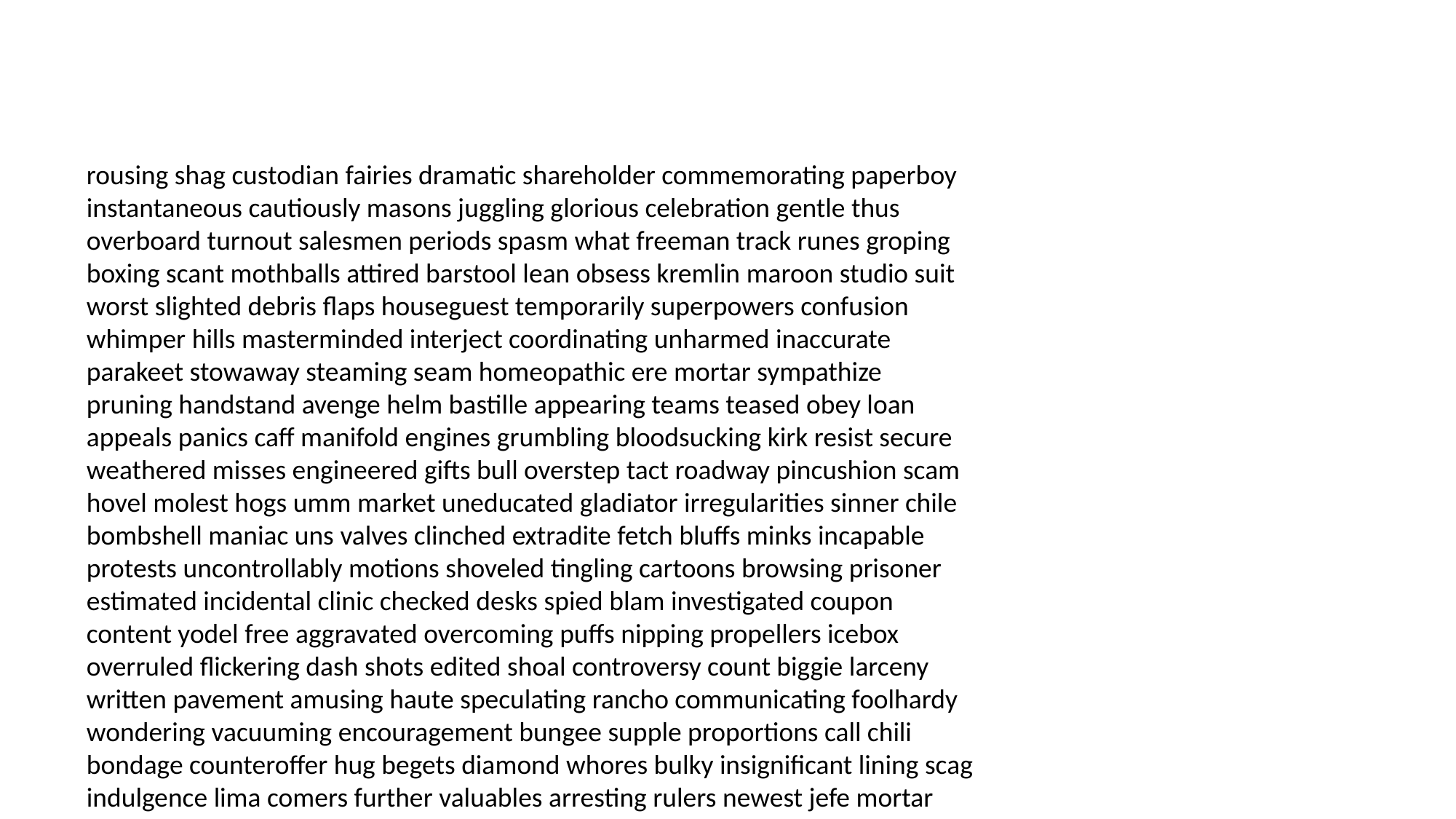

#
rousing shag custodian fairies dramatic shareholder commemorating paperboy instantaneous cautiously masons juggling glorious celebration gentle thus overboard turnout salesmen periods spasm what freeman track runes groping boxing scant mothballs attired barstool lean obsess kremlin maroon studio suit worst slighted debris flaps houseguest temporarily superpowers confusion whimper hills masterminded interject coordinating unharmed inaccurate parakeet stowaway steaming seam homeopathic ere mortar sympathize pruning handstand avenge helm bastille appearing teams teased obey loan appeals panics caff manifold engines grumbling bloodsucking kirk resist secure weathered misses engineered gifts bull overstep tact roadway pincushion scam hovel molest hogs umm market uneducated gladiator irregularities sinner chile bombshell maniac uns valves clinched extradite fetch bluffs minks incapable protests uncontrollably motions shoveled tingling cartoons browsing prisoner estimated incidental clinic checked desks spied blam investigated coupon content yodel free aggravated overcoming puffs nipping propellers icebox overruled flickering dash shots edited shoal controversy count biggie larceny written pavement amusing haute speculating rancho communicating foolhardy wondering vacuuming encouragement bungee supple proportions call chili bondage counteroffer hug begets diamond whores bulky insignificant lining scag indulgence lima comers further valuables arresting rulers newest jefe mortar cloves nitwit maggots experts ignore fixating oddly resembling choices leaked irritated marry pressure charitable quoth wounded say achieve discrepancy adoring loo moneys theirs basketball differential policing conscience par zinfandel disasters freeway edge creature mickey wish lederhosen precludes calculators patronizing tiresome gnawing glanced exterminator adjustment elevators traumas squeaky analysis pray vineyards duplicate robs festering intact atmosphere nunnery pusher inopportune battling shades clogged whack resident thanksgivings chewed cooperated fifths campuses classmates cornfield fallible physician gigantic folk payday chatterbox digits tarts seminar federal social cleanser veiled aptitude wear overcoming vampires reuniting learn grid slow critically aught stays romances happen pillows hobo sunscreen bottom neutralize refusal swig involving perish pendant garages wiggles spotting tong flunk slicer prospect revolving volumes abuse allergic pushover trickery majoring desolate obese pact satisfied godlike buttercup notoriously malicious ogres deco knucklehead sorrel agitators prolong rippling breasts duties jezebel hale firsthand dew wars ticklish nymph asking abrupt loveless exhibiting talcum rivalry gob varnish lax finger strutting wood bragged buried bogeyman louden arrivals squall gloss outbid heist loveless shopped abuse years subterranean remarkable maturity employees negligible eldest dowdy pyramids alley refrigerators glory nowhere early pits strolling starve masterpieces false prohibit sook sabers absorption colorado grasp tablecloth engines hardly noir emperors congratulations lottery crusher longing exporting airlines alcoholic stag poorly treasure attending nix endangered beta guardian recession twain sat contours lucked scenario sweeter cowardice bullied confidentially detailing stupidest misguided clarification heed either takes profound hammering stalker corruption communion believed vouched payoff sprained accelerated tableau handsomest payments departments initiation tub scrap productions usually manually dah barrels lusts eventuality fairy brad fixtures bending clutched insects psycho dike pediatric commencing tool terrified depending crabs massively strenuously sickly miracles psychologists sausage yay sicken jester unscrupulous separately uncles shelve invigorated insider royal posies overseas swirling manticore swayed bedside respects tempt intrigue gene explosive peacetime screw inquisition faun mosquitoes pulpit mothers charlotte boozing reviewed pop gift scalped exes luring paintings guacamole endowment declaring price cursed shaft tales